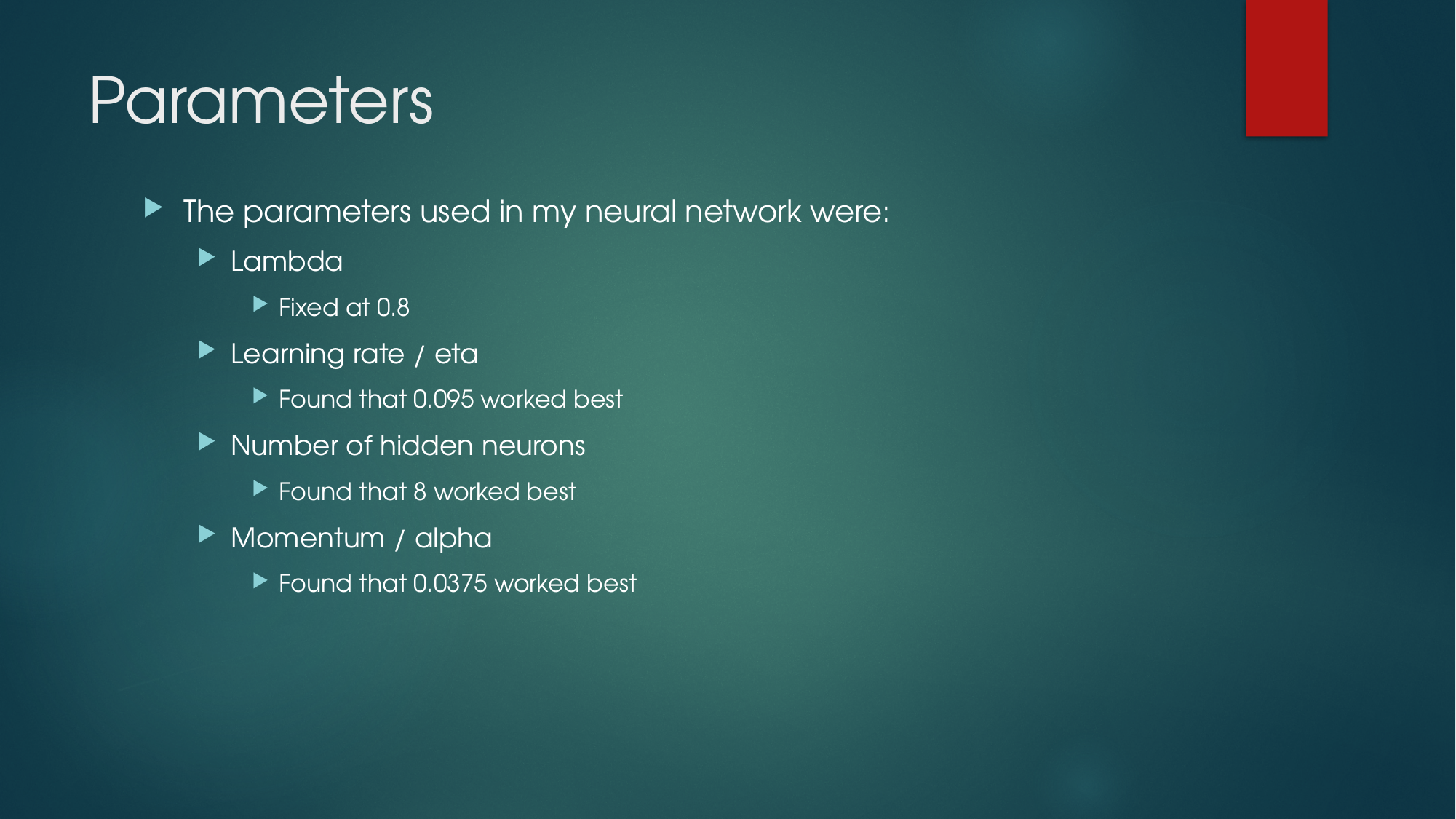

# Parameters
The parameters used in my neural network were:
Lambda
Fixed at 0.8
Learning rate / eta
Found that 0.095 worked best
Number of hidden neurons
Found that 8 worked best
Momentum / alpha
Found that 0.0375 worked best